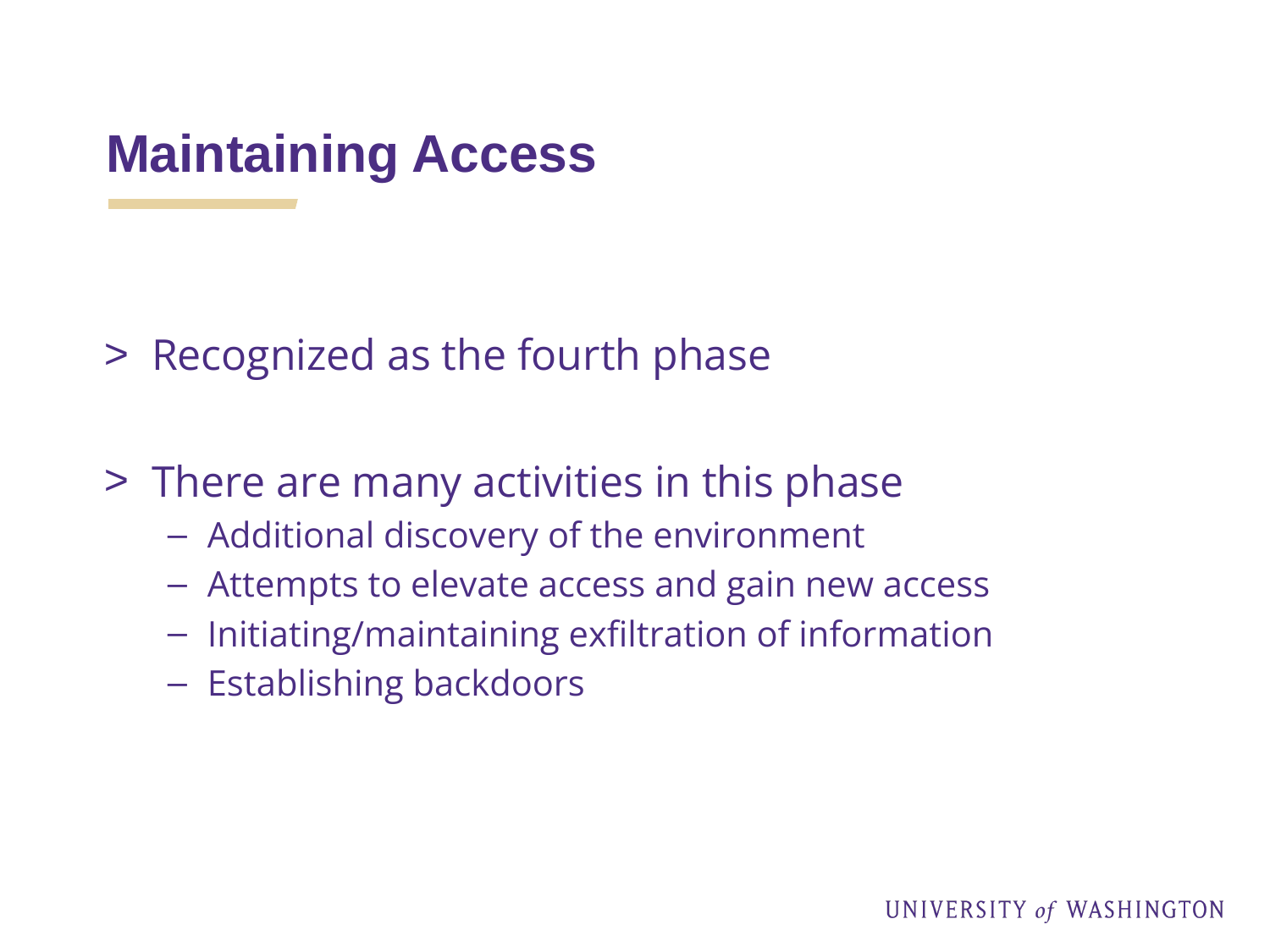

# Maintaining Access
Recognized as the fourth phase

There are many activities in this phase
Additional discovery of the environment
Attempts to elevate access and gain new access
Initiating/maintaining exfiltration of information
Establishing backdoors